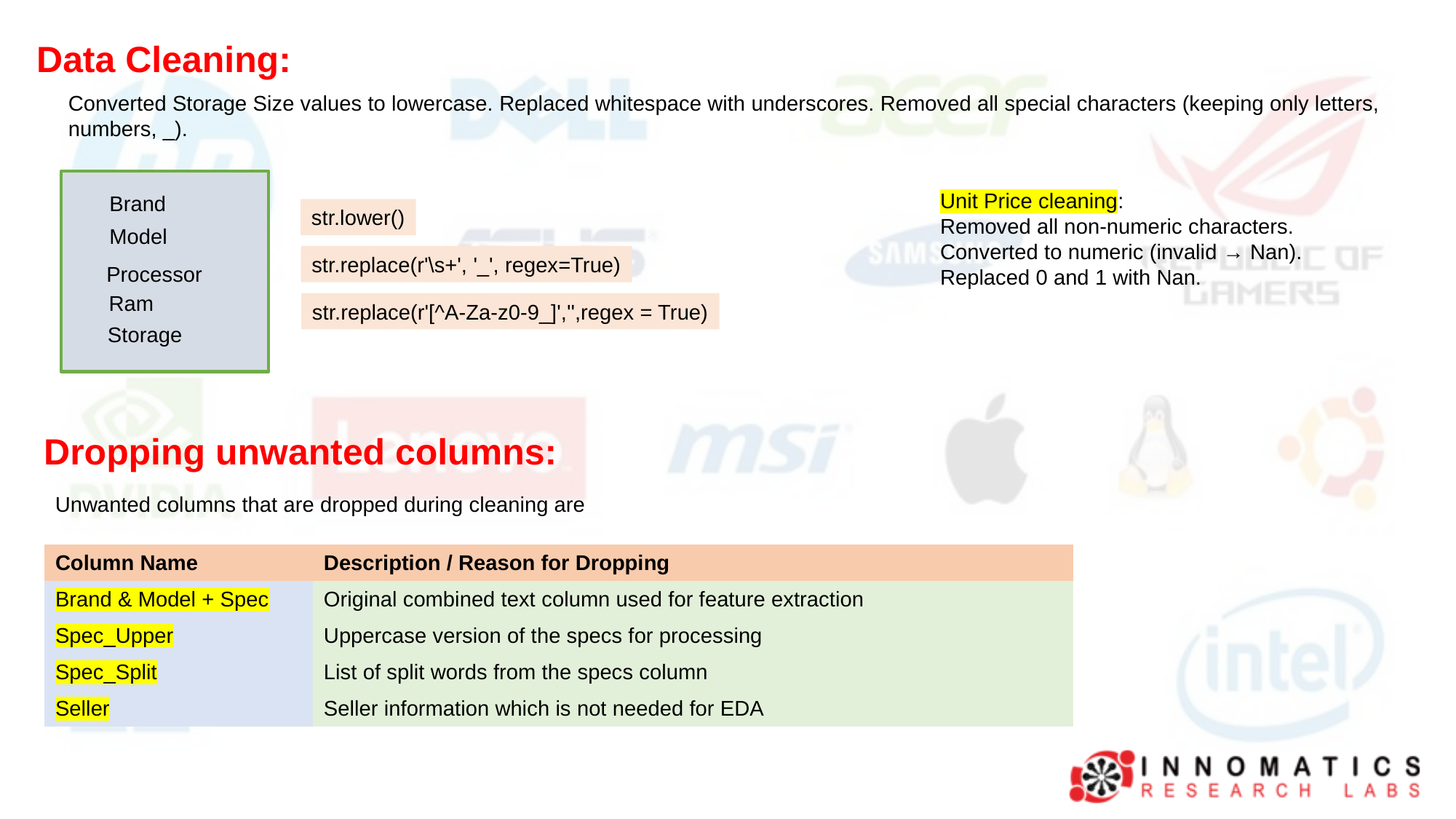

Data Cleaning:
Converted Storage Size values to lowercase. Replaced whitespace with underscores. Removed all special characters (keeping only letters, numbers, _).

Unit Price cleaning:
Removed all non-numeric characters.
Converted to numeric (invalid → Nan).
Replaced 0 and 1 with Nan.
Brand
str.lower()
Model
str.replace(r'\s+', '_', regex=True)
Processor
Ram
str.replace(r'[^A-Za-z0-9_]','',regex = True)
Storage
Dropping unwanted columns:
Unwanted columns that are dropped during cleaning are
| Column Name | Description / Reason for Dropping |
| --- | --- |
| Brand & Model + Spec | Original combined text column used for feature extraction |
| Spec\_Upper | Uppercase version of the specs for processing |
| Spec\_Split | List of split words from the specs column |
| Seller | Seller information which is not needed for EDA |